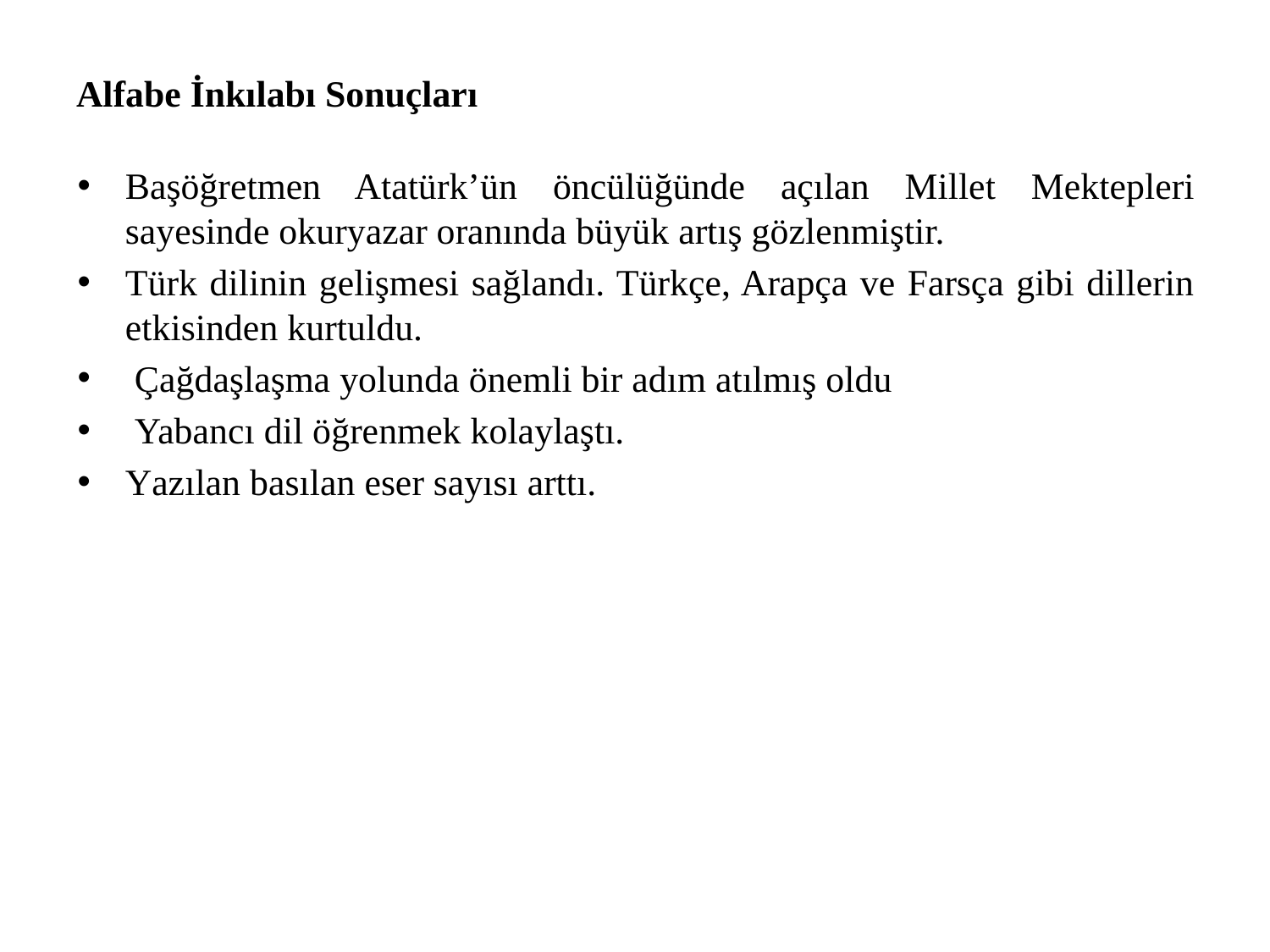

# Alfabe İnkılabı Sonuçları
Başöğretmen Atatürk’ün öncülüğünde açılan Millet Mektepleri sayesinde okuryazar oranında büyük artış gözlenmiştir.
Türk dilinin gelişmesi sağlandı. Türkçe, Arapça ve Farsça gibi dillerin etkisinden kurtuldu.
 Çağdaşlaşma yolunda önemli bir adım atılmış oldu
 Yabancı dil öğrenmek kolaylaştı.
Yazılan basılan eser sayısı arttı.